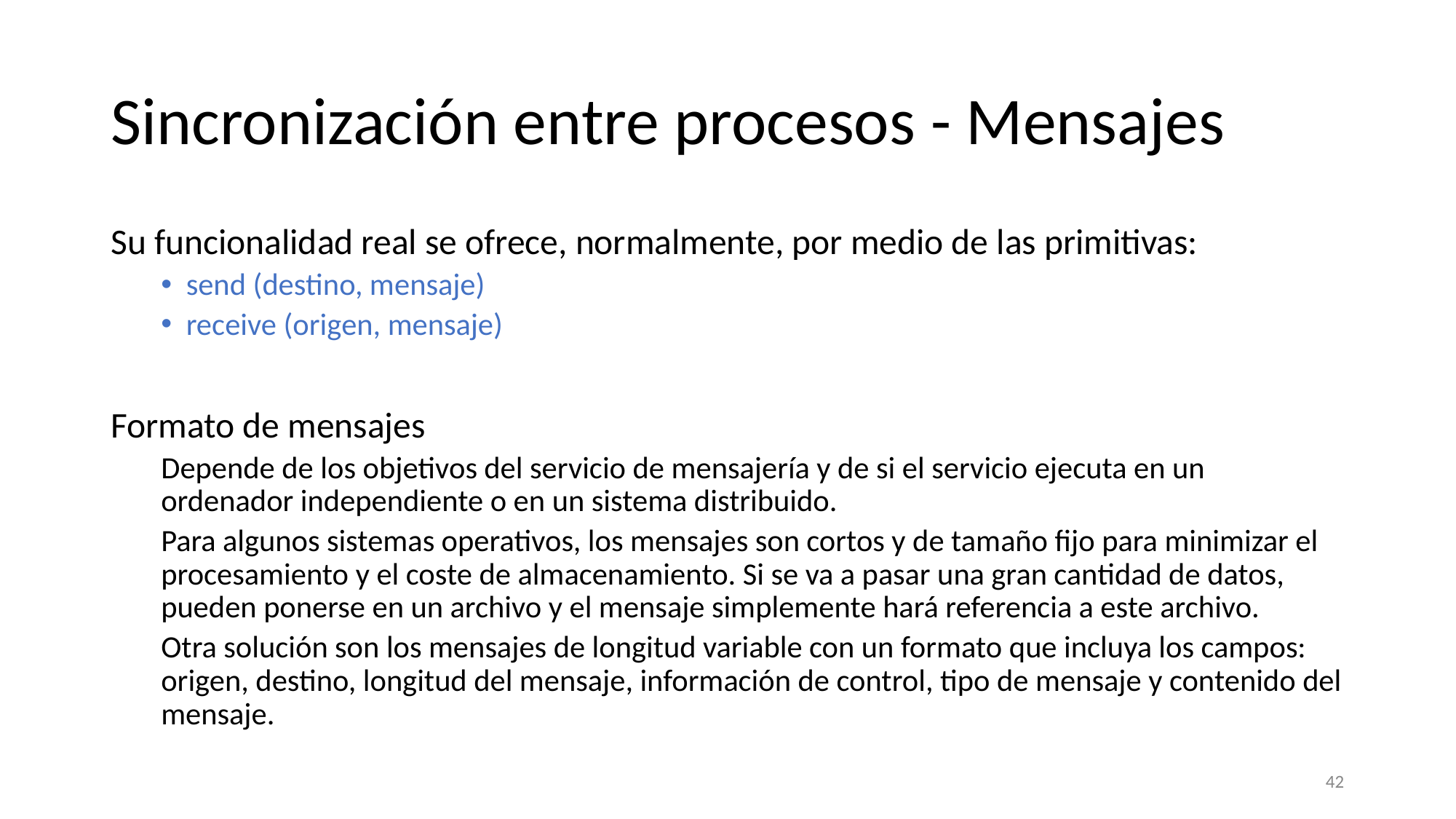

# Sincronización entre procesos - Mensajes
Su funcionalidad real se ofrece, normalmente, por medio de las primitivas:
send (destino, mensaje)
receive (origen, mensaje)

Formato de mensajes
Depende de los objetivos del servicio de mensajería y de si el servicio ejecuta en un ordenador independiente o en un sistema distribuido.
Para algunos sistemas operativos, los mensajes son cortos y de tamaño fijo para minimizar el procesamiento y el coste de almacenamiento. Si se va a pasar una gran cantidad de datos, pueden ponerse en un archivo y el mensaje simplemente hará referencia a este archivo.
Otra solución son los mensajes de longitud variable con un formato que incluya los campos: origen, destino, longitud del mensaje, información de control, tipo de mensaje y contenido del mensaje.
42